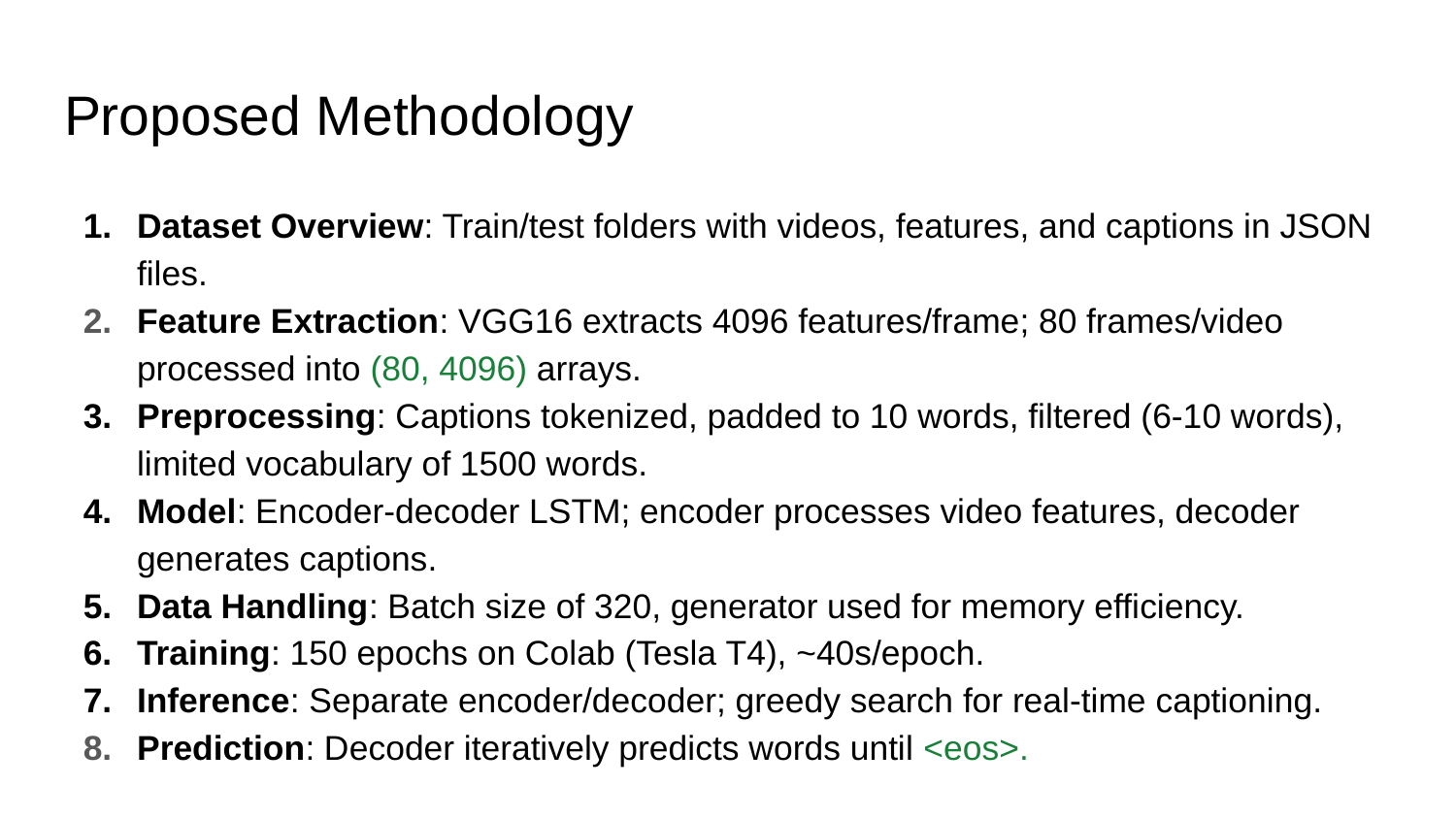

# Proposed Methodology
Dataset Overview: Train/test folders with videos, features, and captions in JSON files.
Feature Extraction: VGG16 extracts 4096 features/frame; 80 frames/video processed into (80, 4096) arrays.
Preprocessing: Captions tokenized, padded to 10 words, filtered (6-10 words), limited vocabulary of 1500 words.
Model: Encoder-decoder LSTM; encoder processes video features, decoder generates captions.
Data Handling: Batch size of 320, generator used for memory efficiency.
Training: 150 epochs on Colab (Tesla T4), ~40s/epoch.
Inference: Separate encoder/decoder; greedy search for real-time captioning.
Prediction: Decoder iteratively predicts words until <eos>.